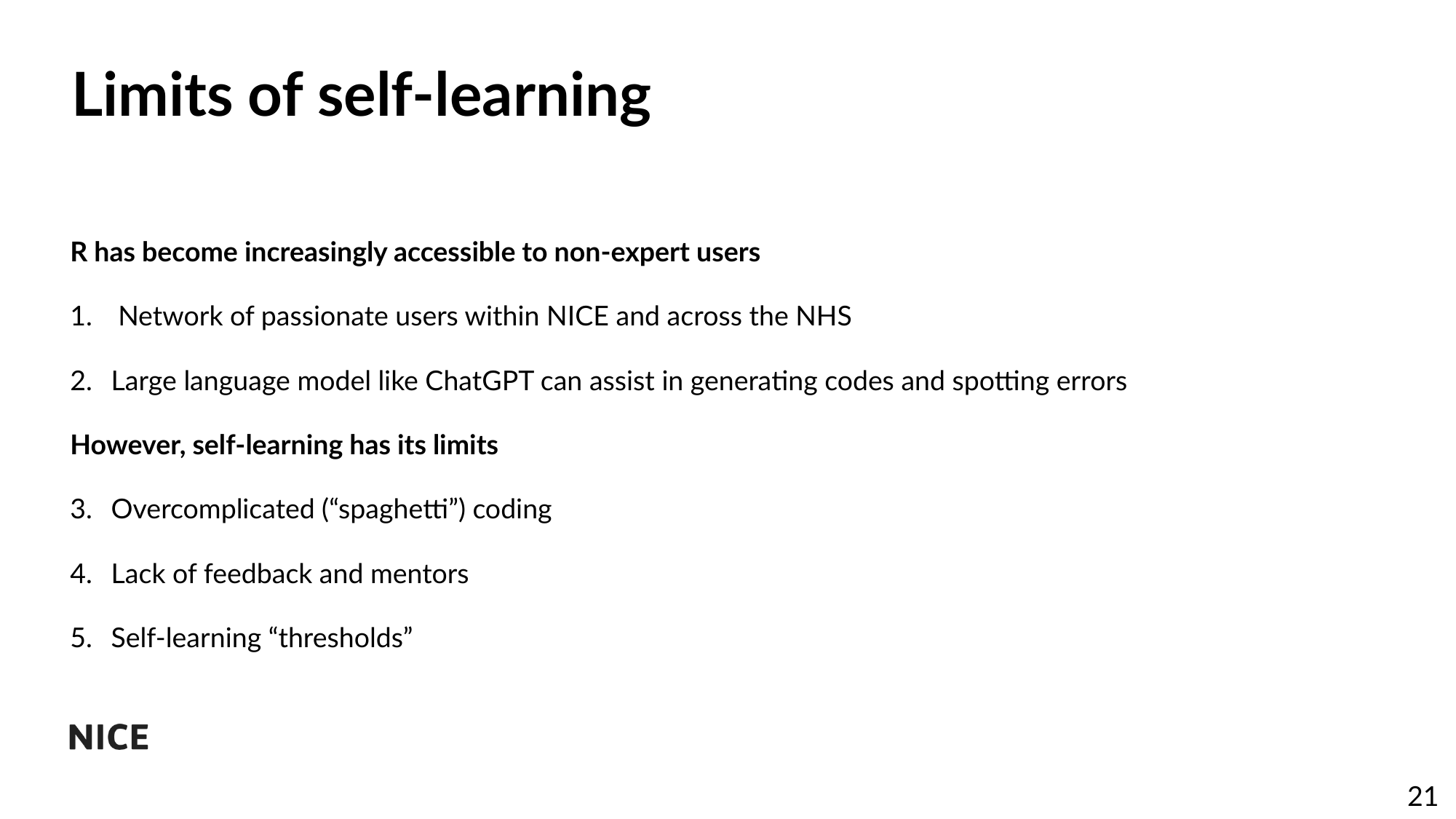

# Limits of self-learning
R has become increasingly accessible to non-expert users
 Network of passionate users within NICE and across the NHS
Large language model like ChatGPT can assist in generating codes and spotting errors
However, self-learning has its limits
Overcomplicated (“spaghetti”) coding
Lack of feedback and mentors
Self-learning “thresholds”